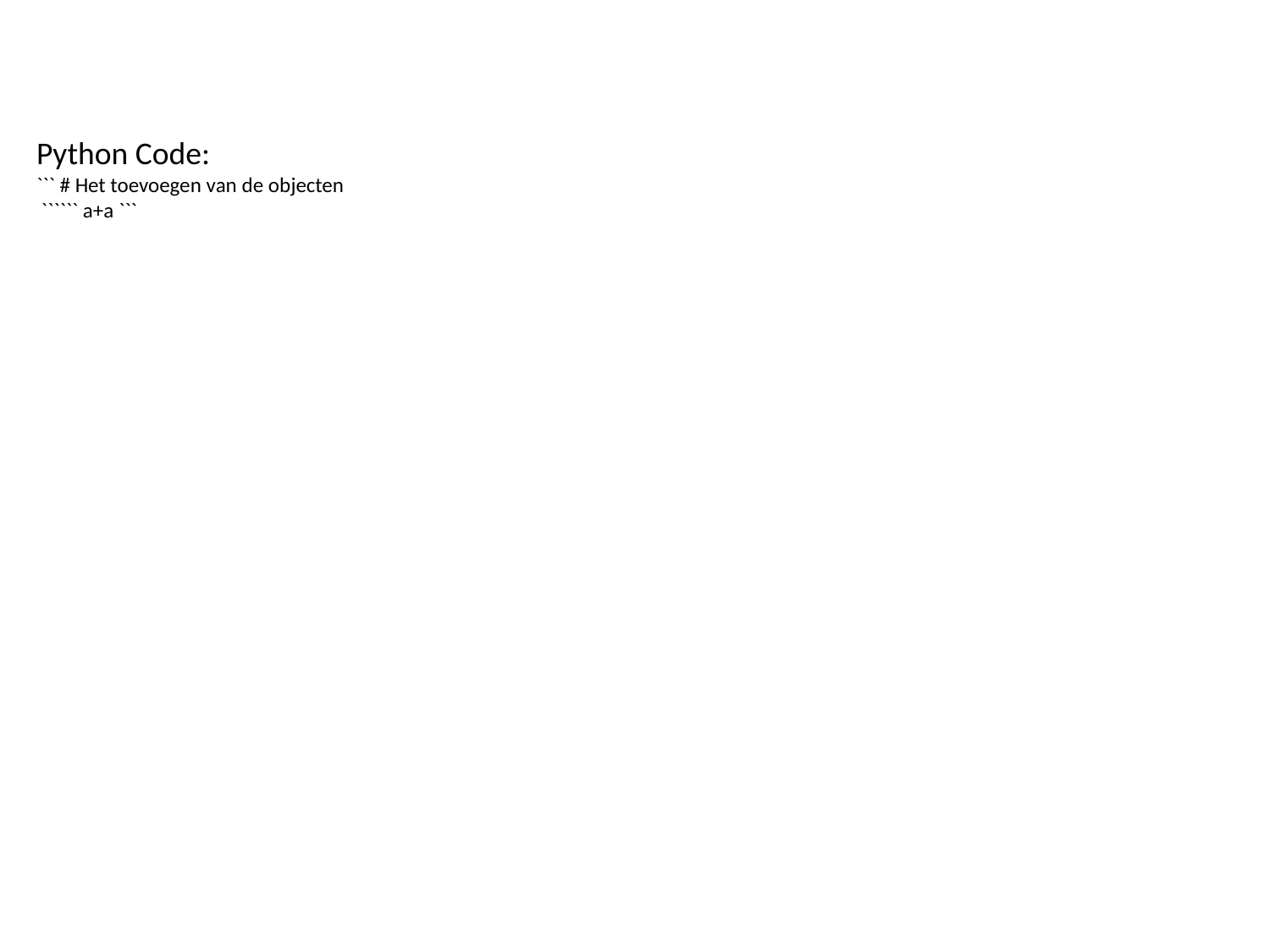

Python Code:
``` # Het toevoegen van de objecten
 `````` a+a ```